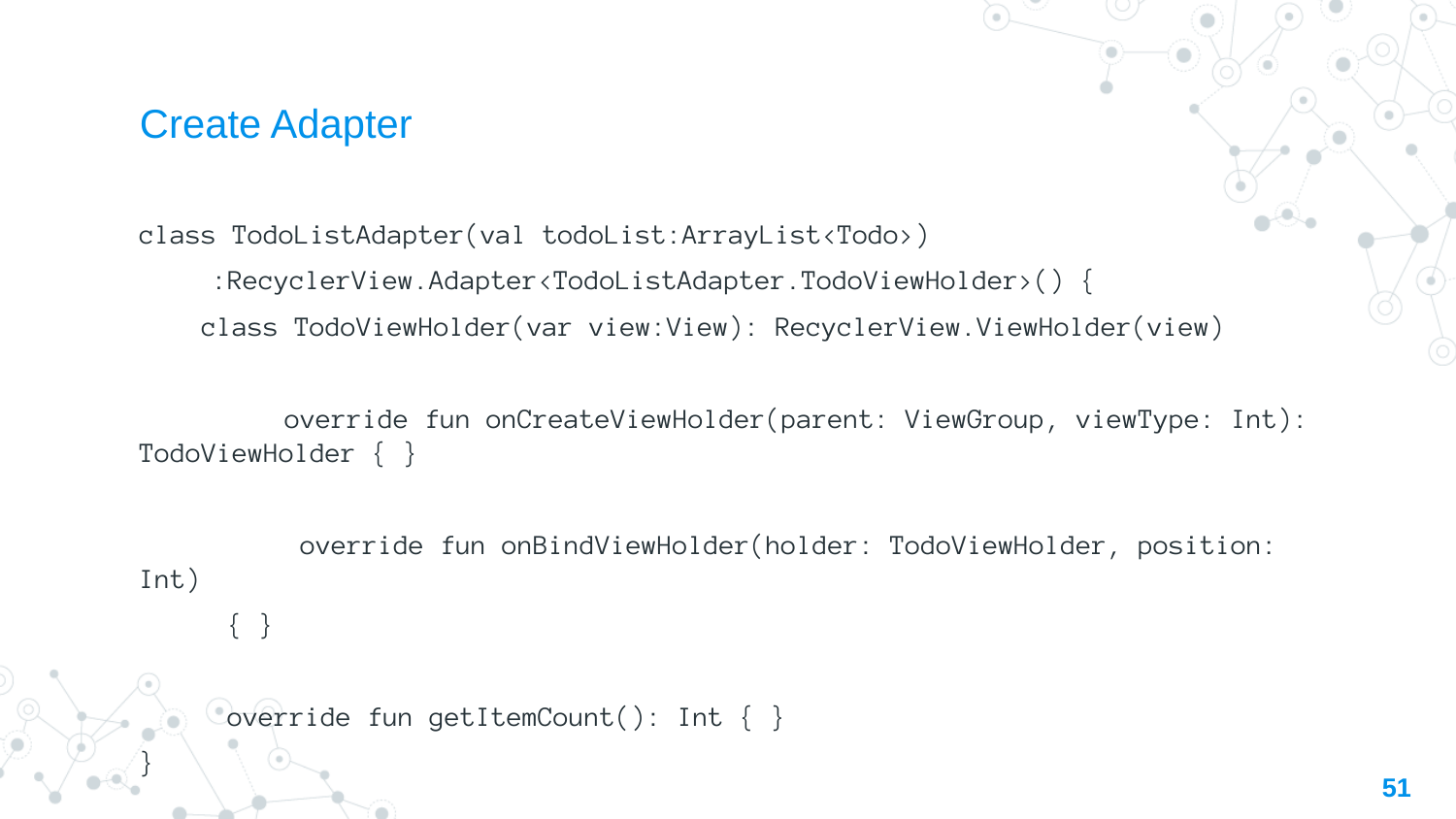

# Create Adapter
class TodoListAdapter(val todoList:ArrayList<Todo>)
:RecyclerView.Adapter<TodoListAdapter.TodoViewHolder>() {
    class TodoViewHolder(var view:View): RecyclerView.ViewHolder(view)

	override fun onCreateViewHolder(parent: ViewGroup, viewType: Int): TodoViewHolder { }

	 override fun onBindViewHolder(holder: TodoViewHolder, position: Int)
 { }

 override fun getItemCount(): Int { }
}

51